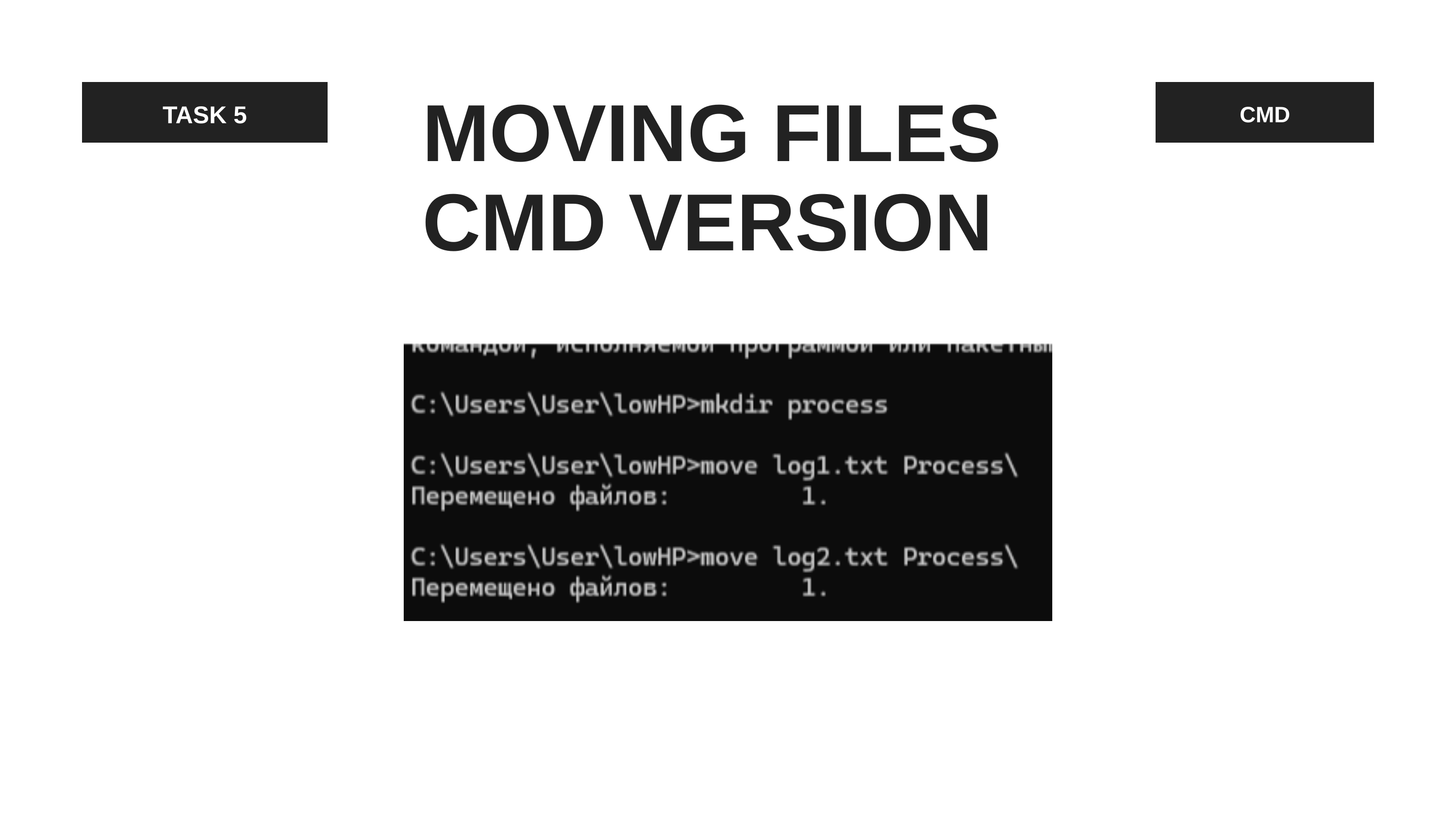

MOVING FILES CMD VERSION
TASK 5
CMD